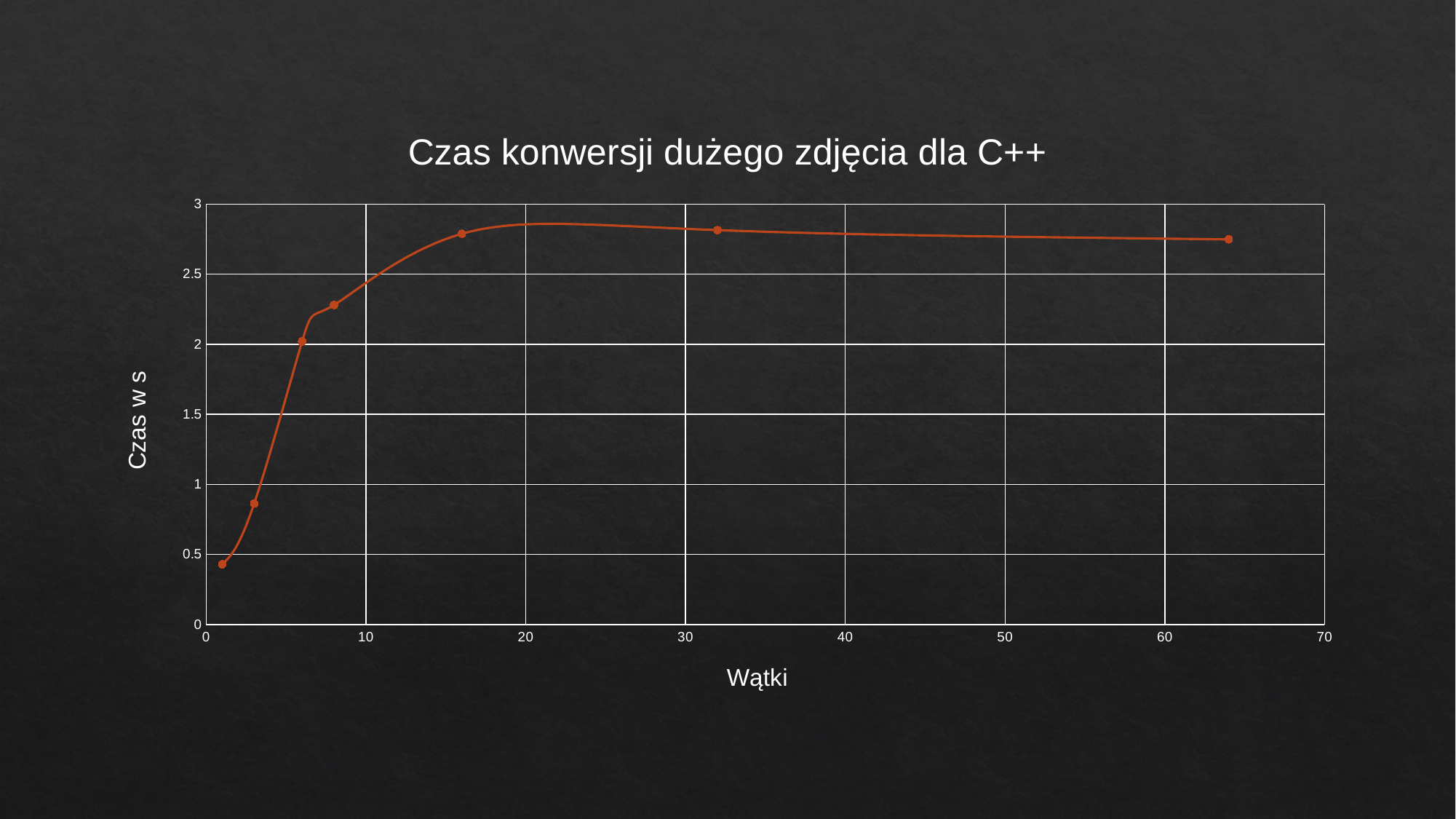

### Chart: Czas konwersji dużego zdjęcia dla C++

| Category |  |
|---|---|